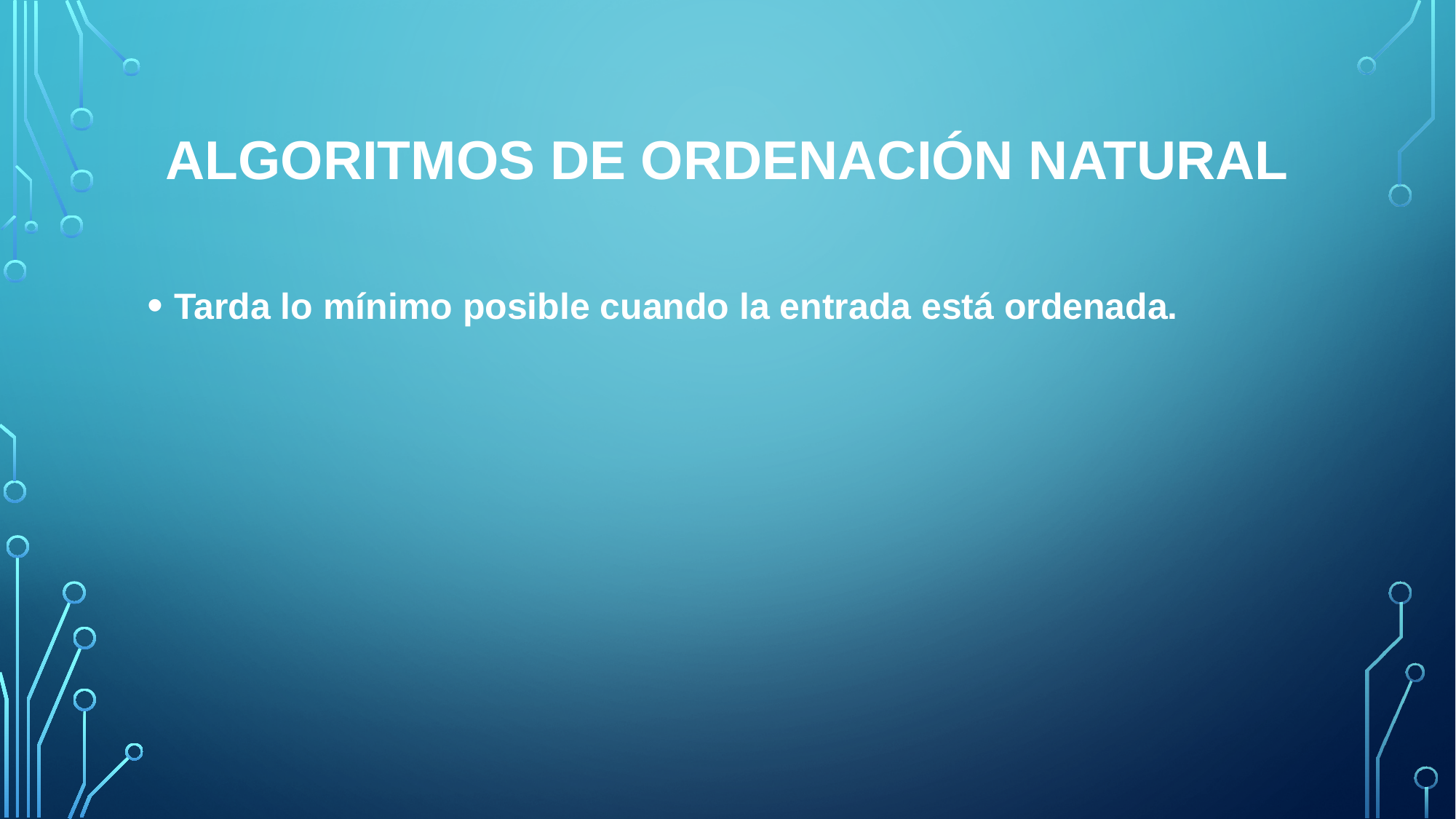

# Algoritmos de Ordenación natural
Tarda lo mínimo posible cuando la entrada está ordenada.